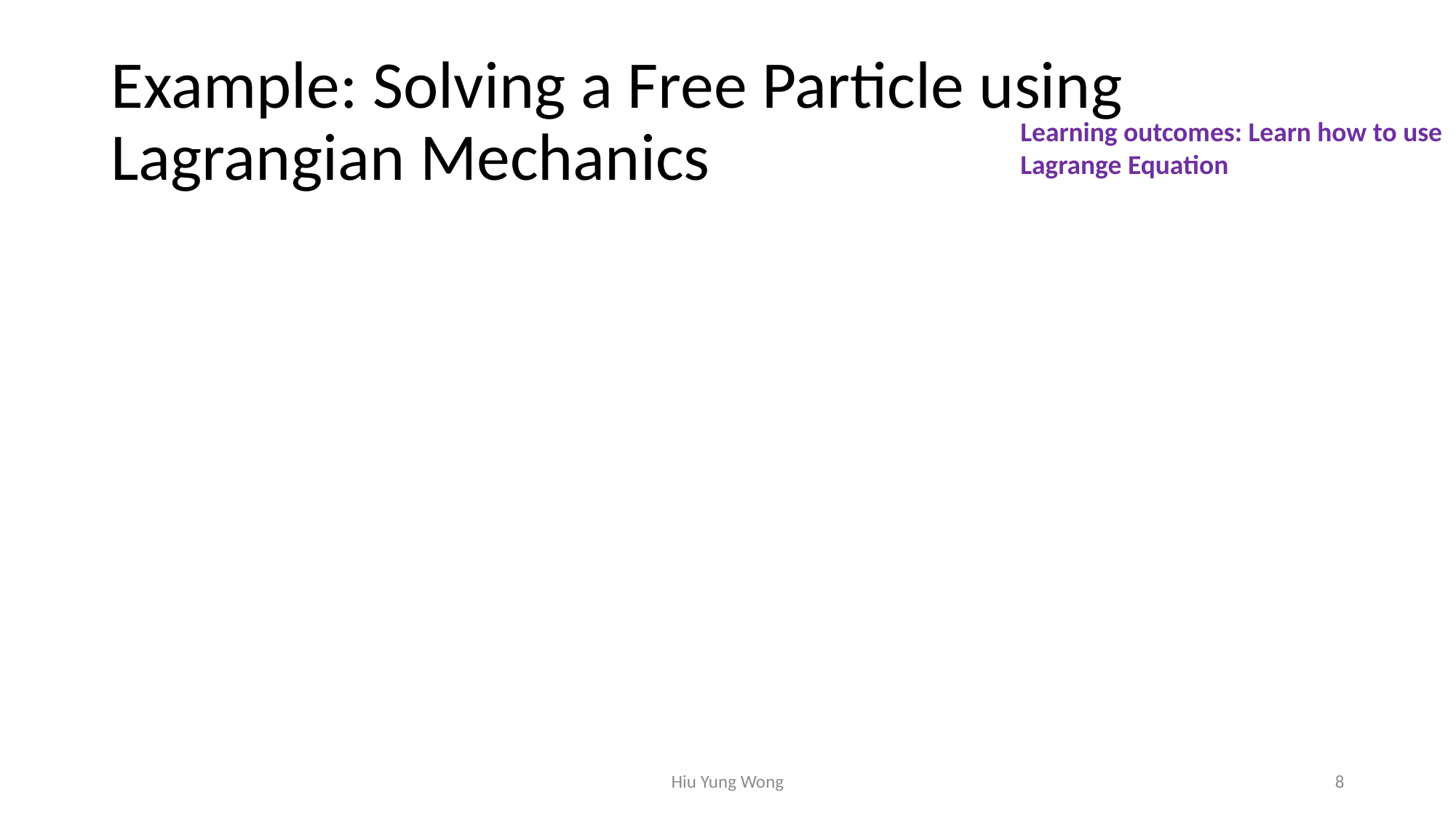

# Example: Solving a Free Particle using Lagrangian Mechanics
Learning outcomes: Learn how to use Lagrange Equation
Hiu Yung Wong
8